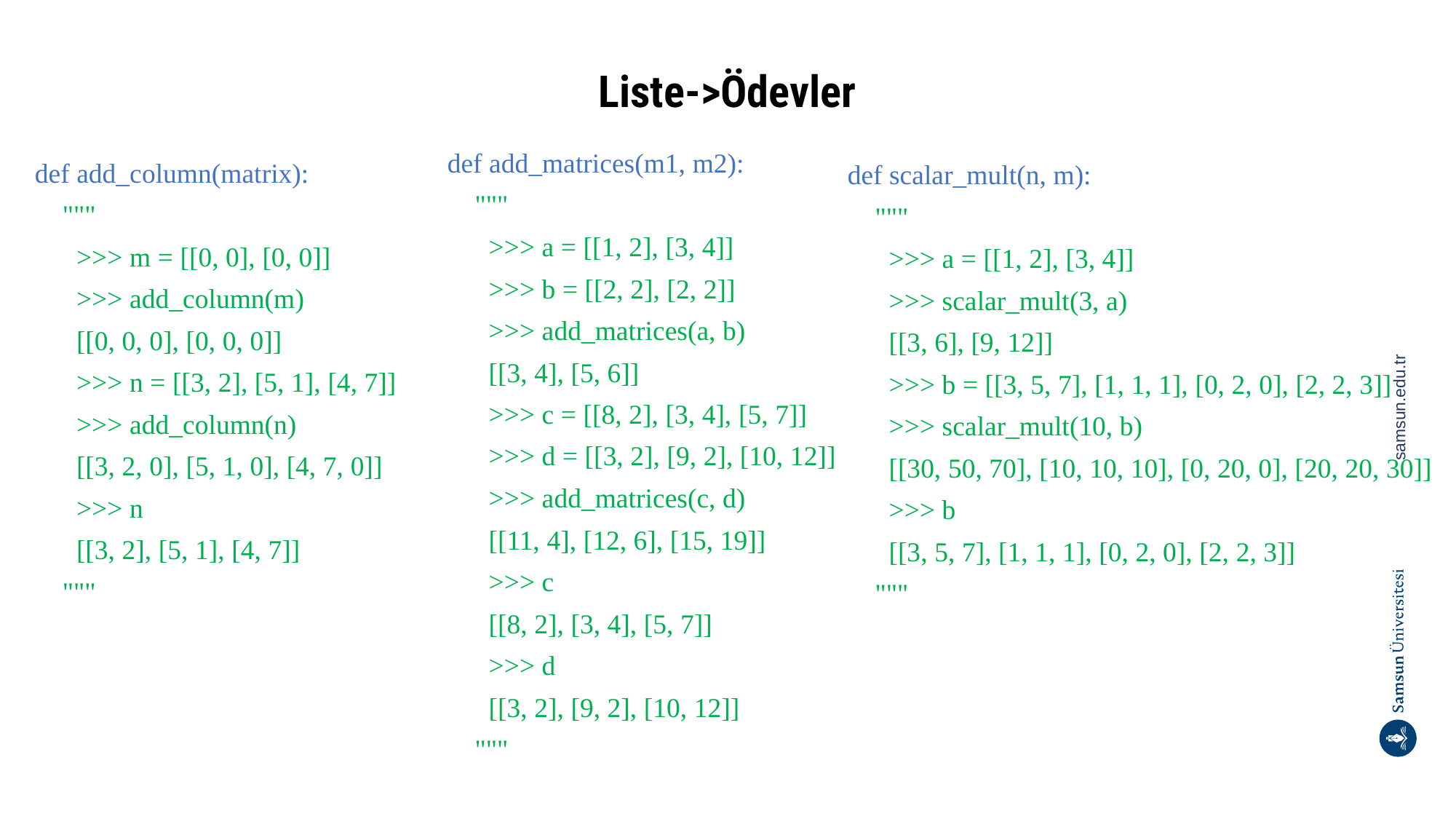

# Liste->Ödevler
def add_matrices(m1, m2):
    """
      >>> a = [[1, 2], [3, 4]]
      >>> b = [[2, 2], [2, 2]]
      >>> add_matrices(a, b)
      [[3, 4], [5, 6]]
      >>> c = [[8, 2], [3, 4], [5, 7]]
      >>> d = [[3, 2], [9, 2], [10, 12]]
      >>> add_matrices(c, d)
      [[11, 4], [12, 6], [15, 19]]
      >>> c
      [[8, 2], [3, 4], [5, 7]]
      >>> d
      [[3, 2], [9, 2], [10, 12]]
    """
def add_column(matrix):
    """
      >>> m = [[0, 0], [0, 0]]
      >>> add_column(m)
      [[0, 0, 0], [0, 0, 0]]
      >>> n = [[3, 2], [5, 1], [4, 7]]
      >>> add_column(n)
      [[3, 2, 0], [5, 1, 0], [4, 7, 0]]
      >>> n
      [[3, 2], [5, 1], [4, 7]]
    """
def scalar_mult(n, m):
    """
      >>> a = [[1, 2], [3, 4]]
      >>> scalar_mult(3, a)
      [[3, 6], [9, 12]]
      >>> b = [[3, 5, 7], [1, 1, 1], [0, 2, 0], [2, 2, 3]]
      >>> scalar_mult(10, b)
      [[30, 50, 70], [10, 10, 10], [0, 20, 0], [20, 20, 30]]
      >>> b
      [[3, 5, 7], [1, 1, 1], [0, 2, 0], [2, 2, 3]]
    """